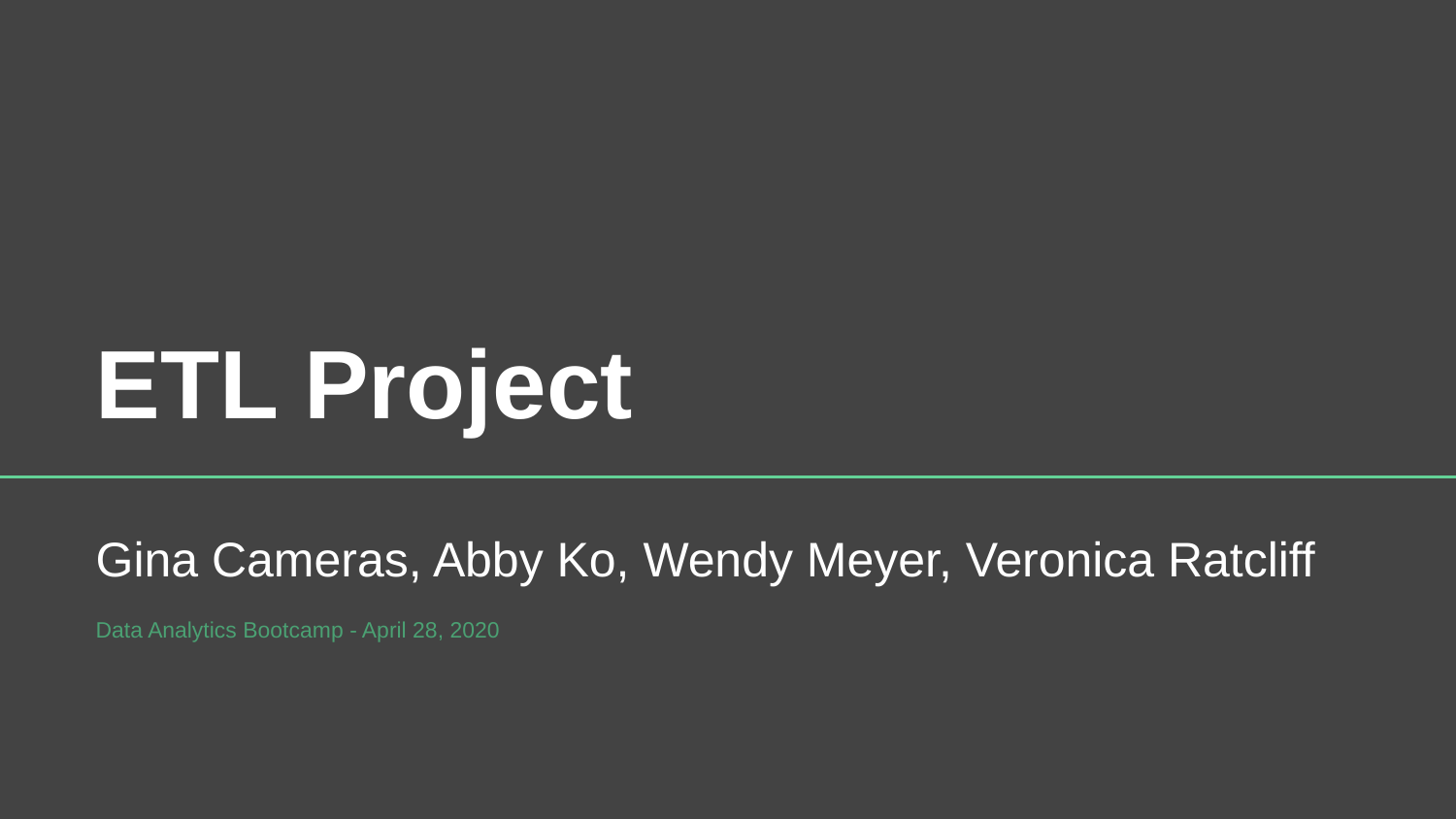

# ETL Project
Gina Cameras, Abby Ko, Wendy Meyer, Veronica Ratcliff

Data Analytics Bootcamp - April 28, 2020